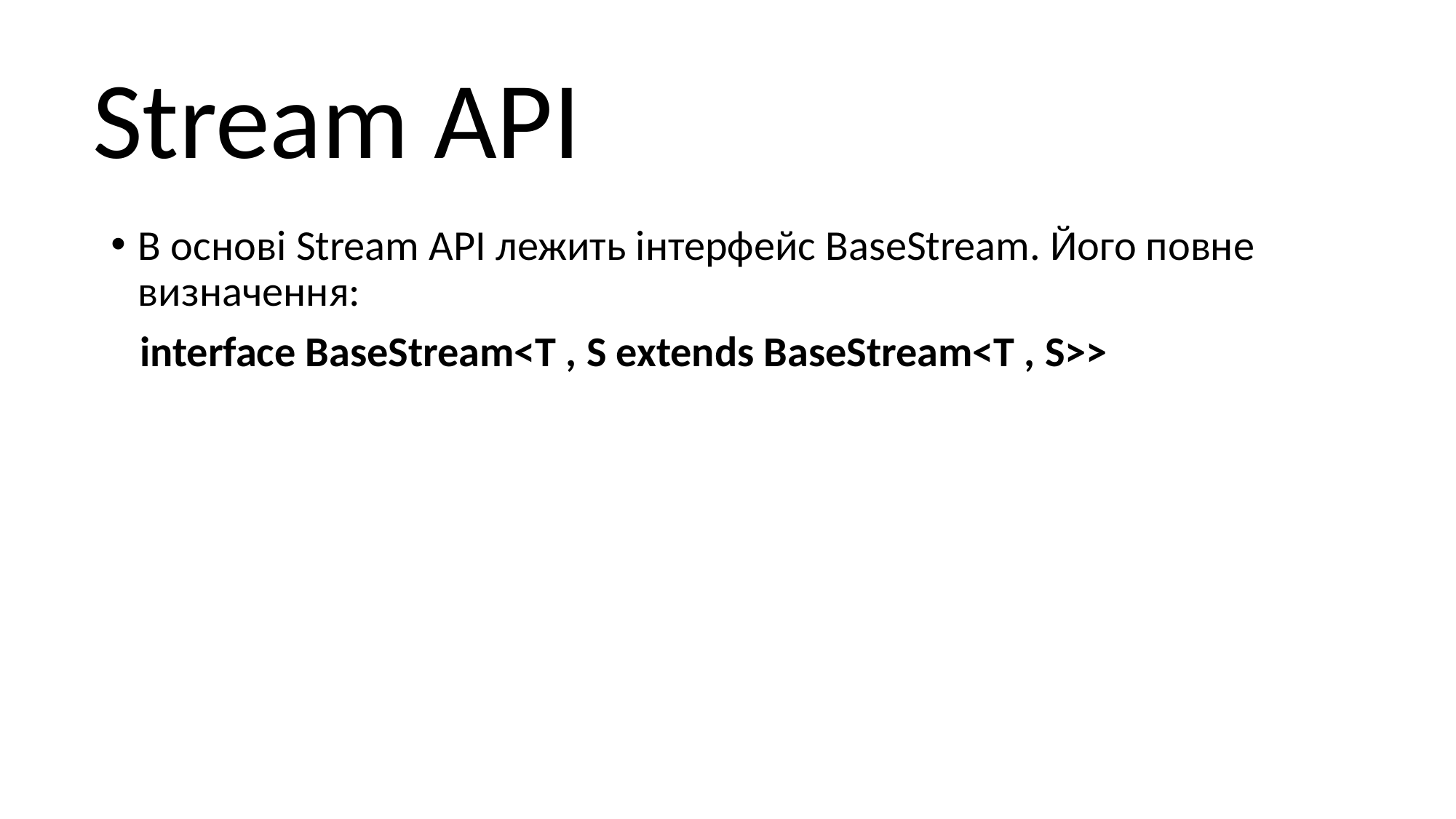

# Stream API
В основі Stream API лежить інтерфейс BaseStream. Його повне визначення:
   interface BaseStream<T , S extends BaseStream<T , S>>